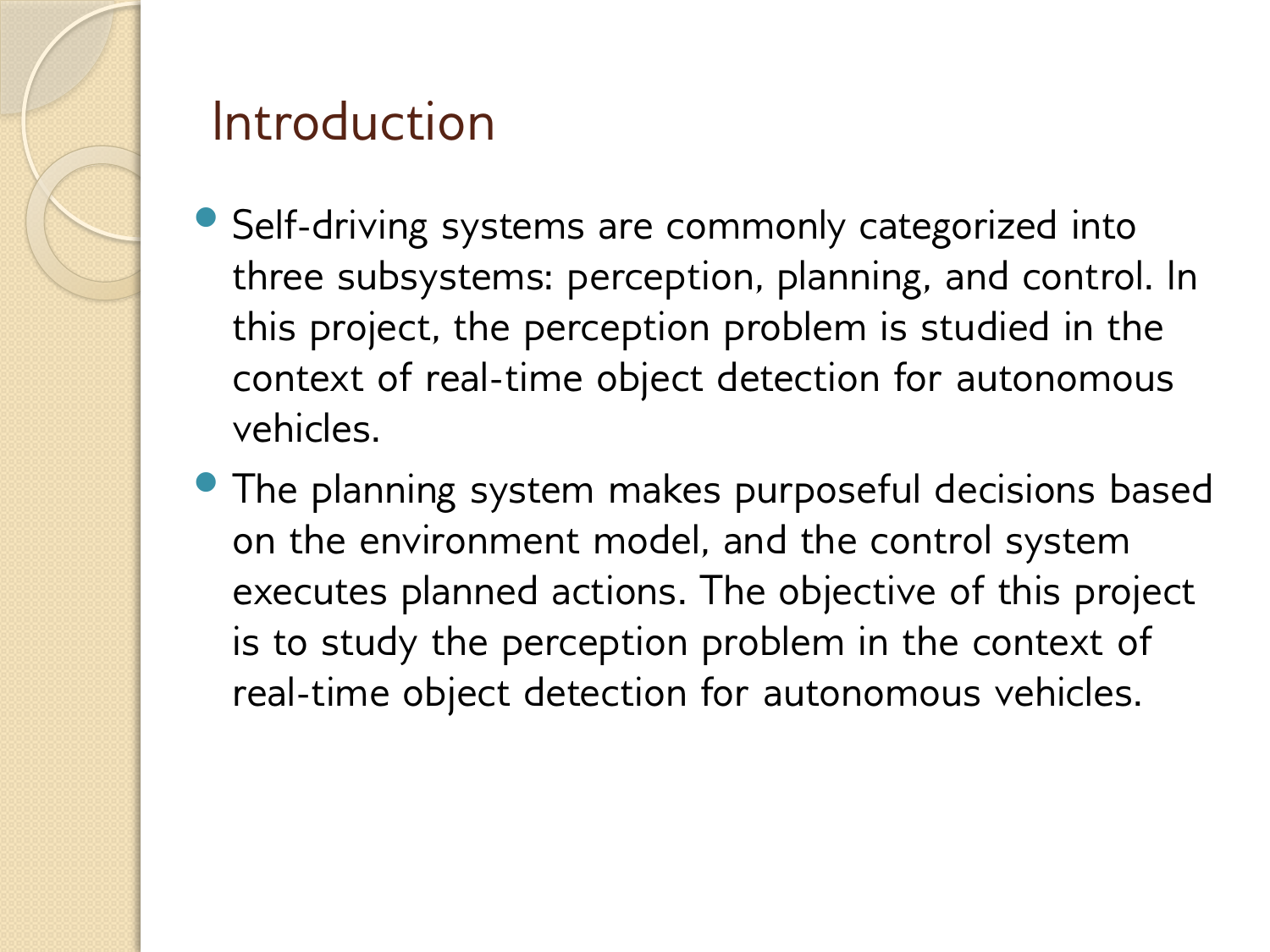

# Introduction
Self-driving systems are commonly categorized into three subsystems: perception, planning, and control. In this project, the perception problem is studied in the context of real-time object detection for autonomous vehicles.
The planning system makes purposeful decisions based on the environment model, and the control system executes planned actions. The objective of this project is to study the perception problem in the context of real-time object detection for autonomous vehicles.